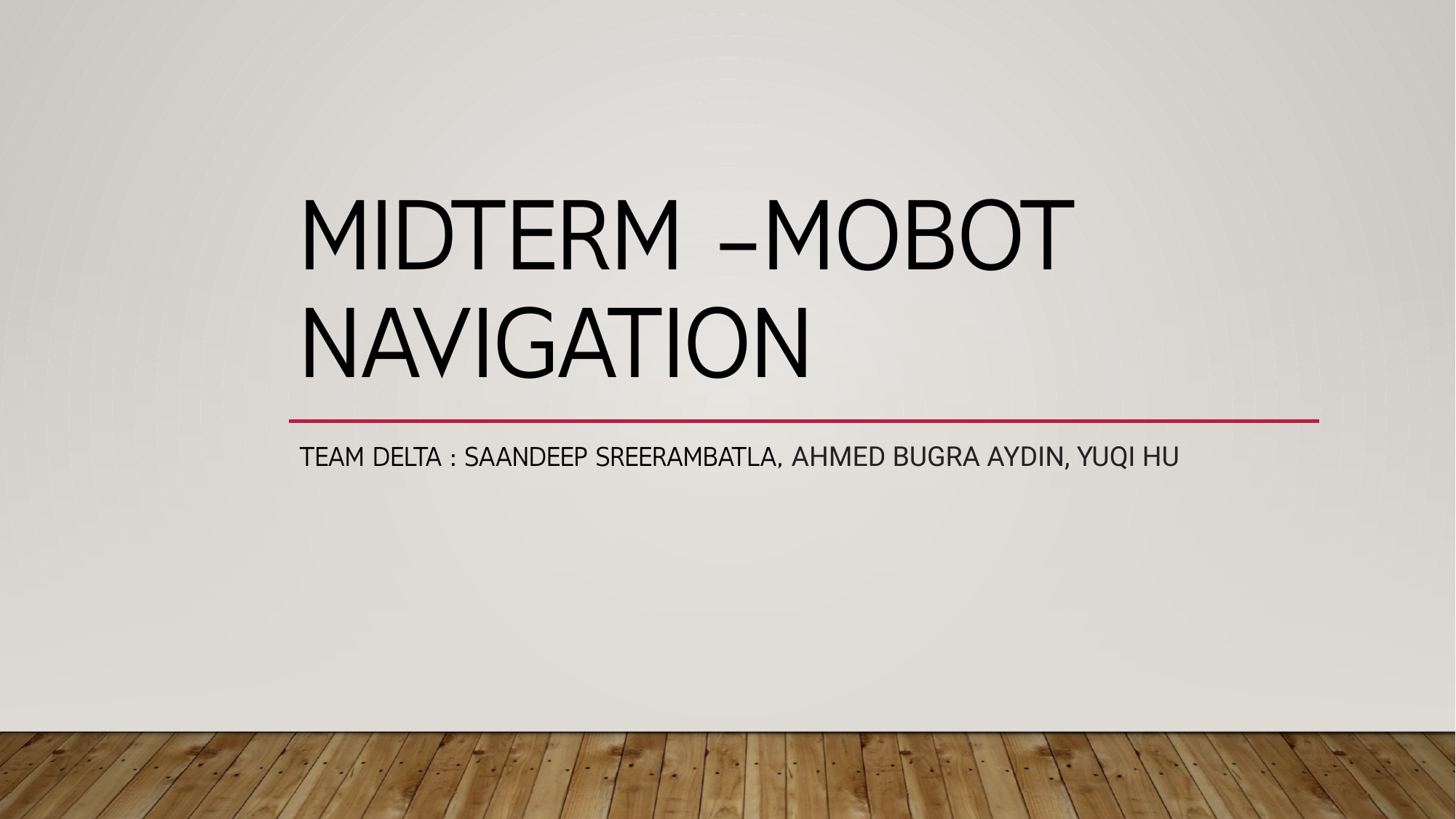

# Midterm –mobot navigation
Team Delta : Saandeep Sreerambatla, Ahmed Bugra Aydin, Yuqi Hu